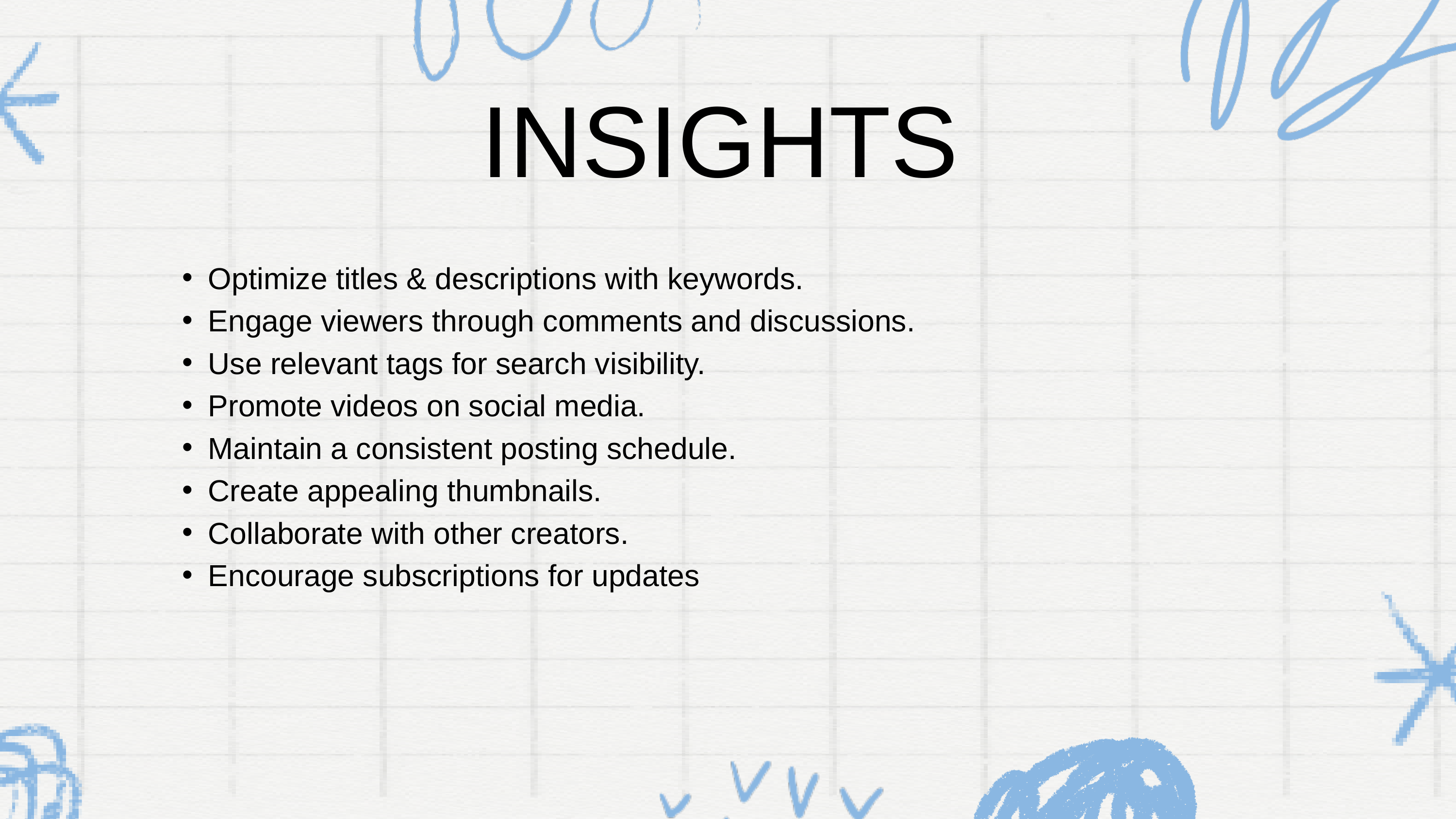

INSIGHTS
Optimize titles & descriptions with keywords.
Engage viewers through comments and discussions.
Use relevant tags for search visibility.
Promote videos on social media.
Maintain a consistent posting schedule.
Create appealing thumbnails.
Collaborate with other creators.
Encourage subscriptions for updates